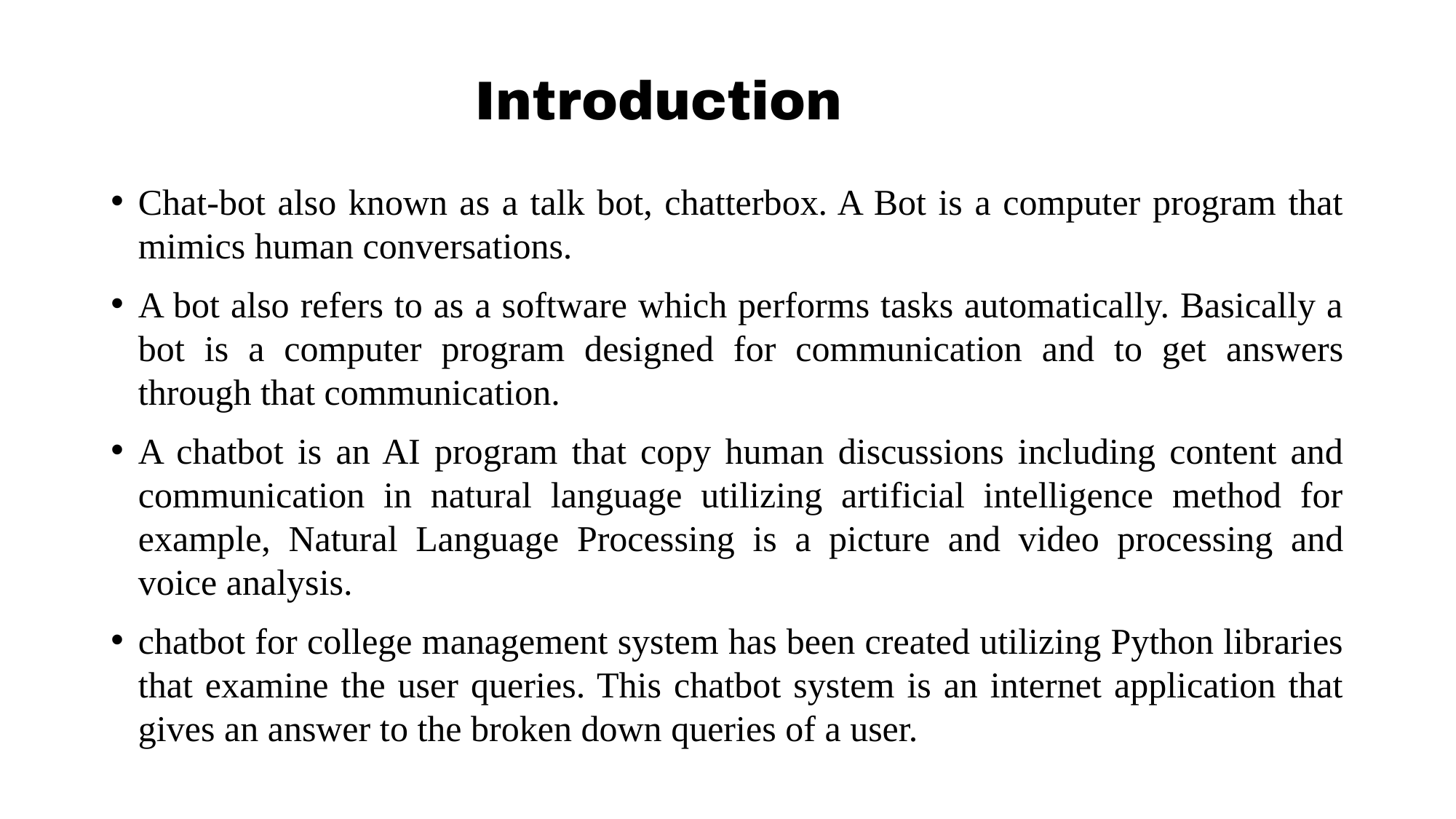

# Introduction
Chat-bot also known as a talk bot, chatterbox. A Bot is a computer program that mimics human conversations.
A bot also refers to as a software which performs tasks automatically. Basically a bot is a computer program designed for communication and to get answers through that communication.
A chatbot is an AI program that copy human discussions including content and communication in natural language utilizing artificial intelligence method for example, Natural Language Processing is a picture and video processing and voice analysis.
chatbot for college management system has been created utilizing Python libraries that examine the user queries. This chatbot system is an internet application that gives an answer to the broken down queries of a user.